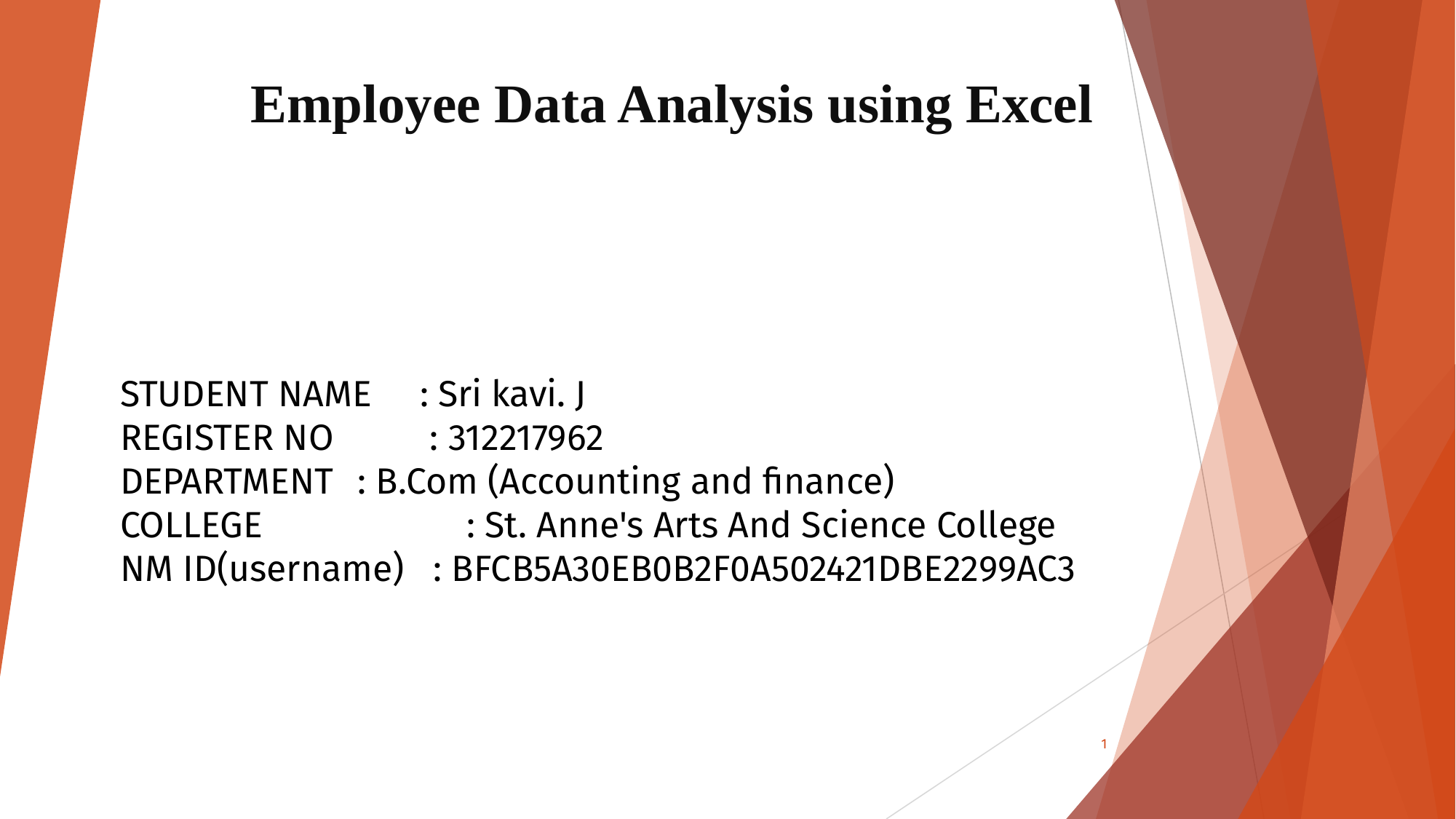

# Employee Data Analysis using Excel
STUDENT NAME     : Sri kavi. J
REGISTER NO          : 312217962
DEPARTMENT	  : B.Com (Accounting and finance)
COLLEGE		  : St. Anne's Arts And Science College
NM ID(username)   : BFCB5A30EB0B2F0A502421DBE2299AC3

1